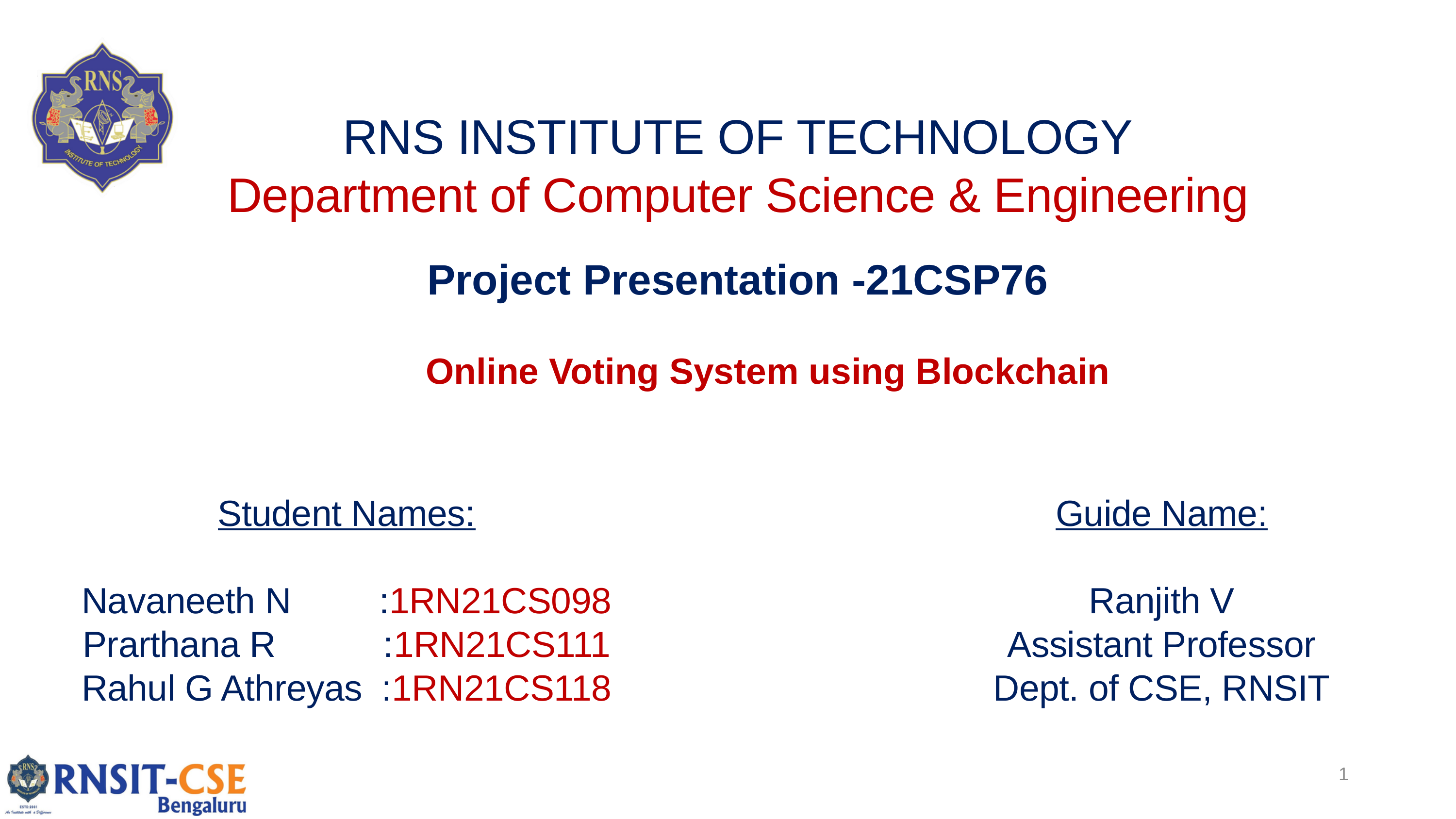

RNS INSTITUTE OF TECHNOLOGY
Department of Computer Science & Engineering
 Project Presentation -21CSP76
Online Voting System using Blockchain
Student Names:

Navaneeth N         :1RN21CS098
Prarthana R           :1RN21CS111
Rahul G Athreyas  :1RN21CS118

Guide Name:

Ranjith V
Assistant Professor
Dept. of CSE, RNSIT

1